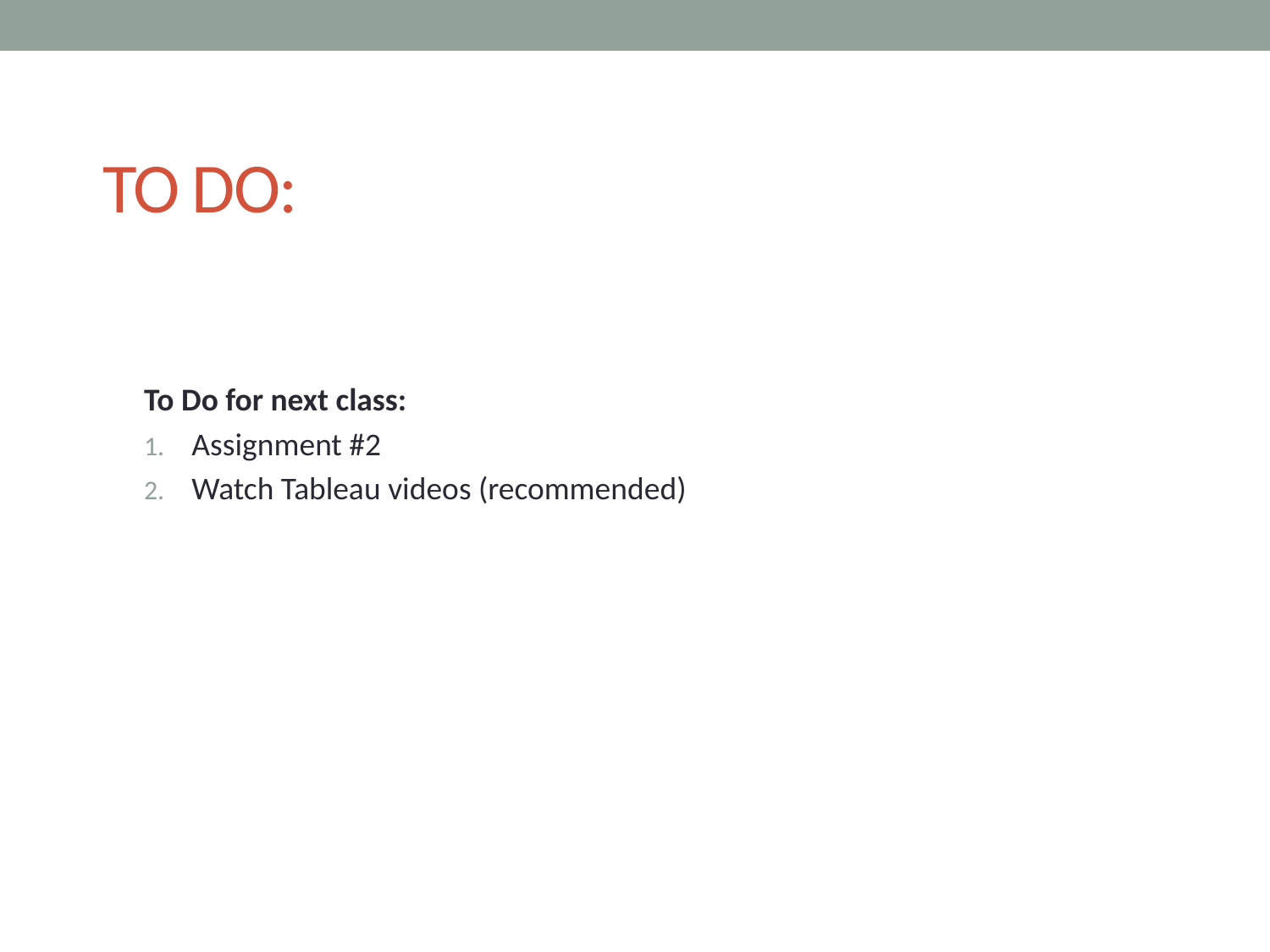

# TO DO:

To Do for next class:
Assignment #2
Watch Tableau videos (recommended)